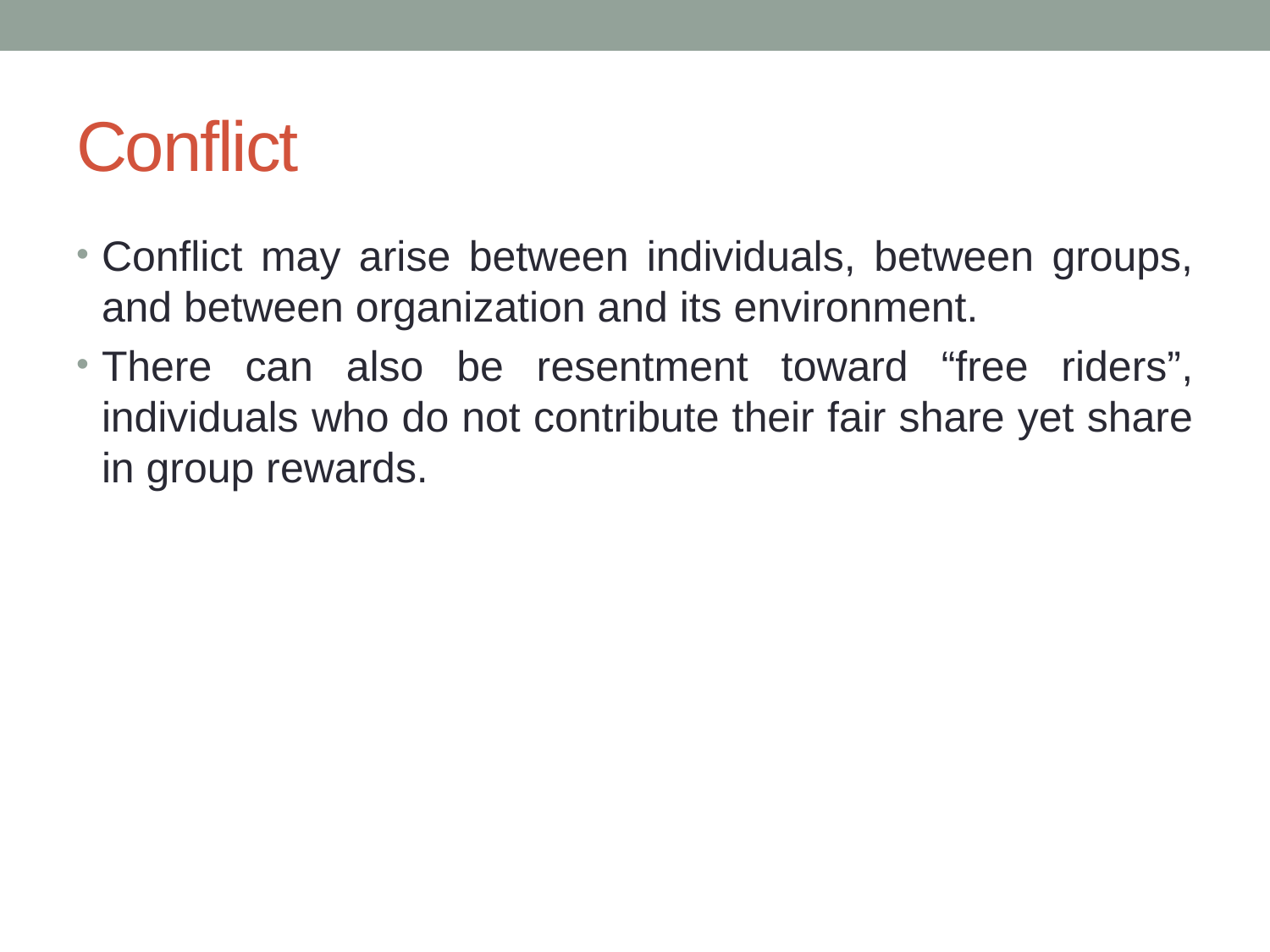

# Conflict
Conflict may arise between individuals, between groups, and between organization and its environment.
There can also be resentment toward “free riders”, individuals who do not contribute their fair share yet share in group rewards.